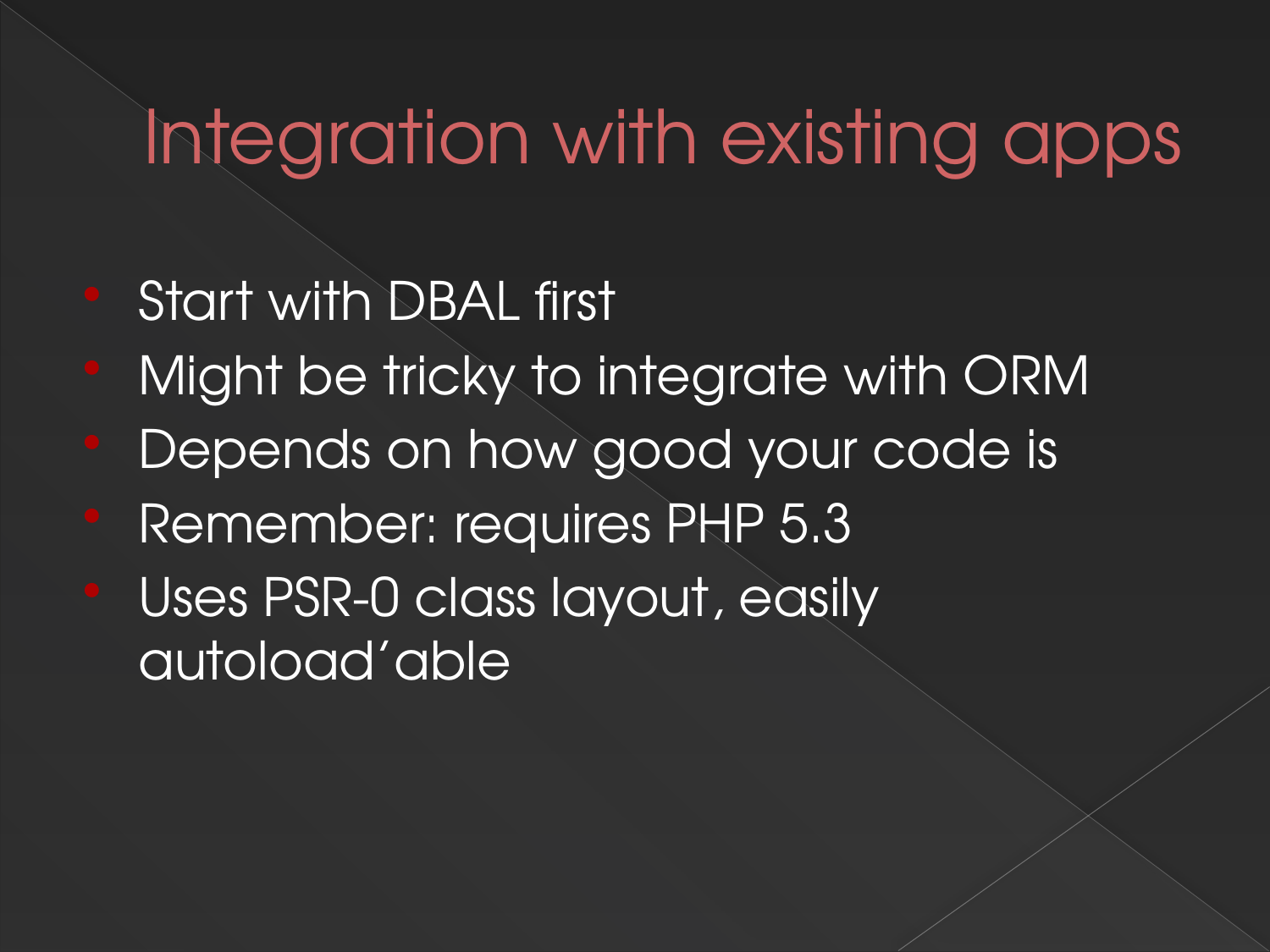

# Integration with existing apps
Start with DBAL first
Might be tricky to integrate with ORM
Depends on how good your code is
Remember: requires PHP 5.3
Uses PSR-0 class layout, easily autoload’able